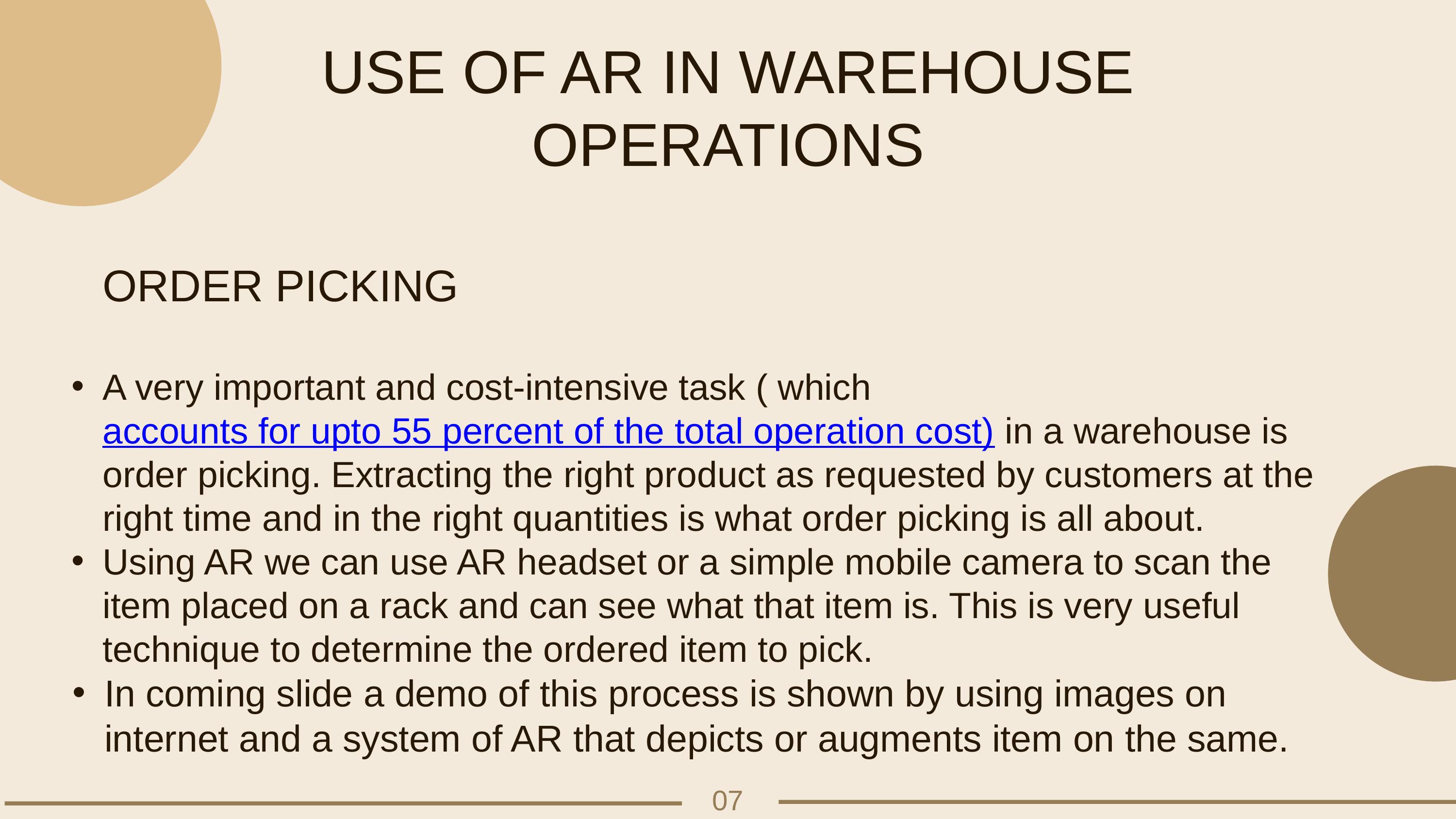

USE OF AR IN WAREHOUSE OPERATIONS
     ORDER PICKING

A very important and cost-intensive task ( which accounts for upto 55 percent of the total operation cost) in a warehouse is order picking. Extracting the right product as requested by customers at the right time and in the right quantities is what order picking is all about.
Using AR we can use AR headset or a simple mobile camera to scan the item placed on a rack and can see what that item is. This is very useful technique to determine the ordered item to pick.
In coming slide a demo of this process is shown by using images on internet and a system of AR that depicts or augments item on the same.

07